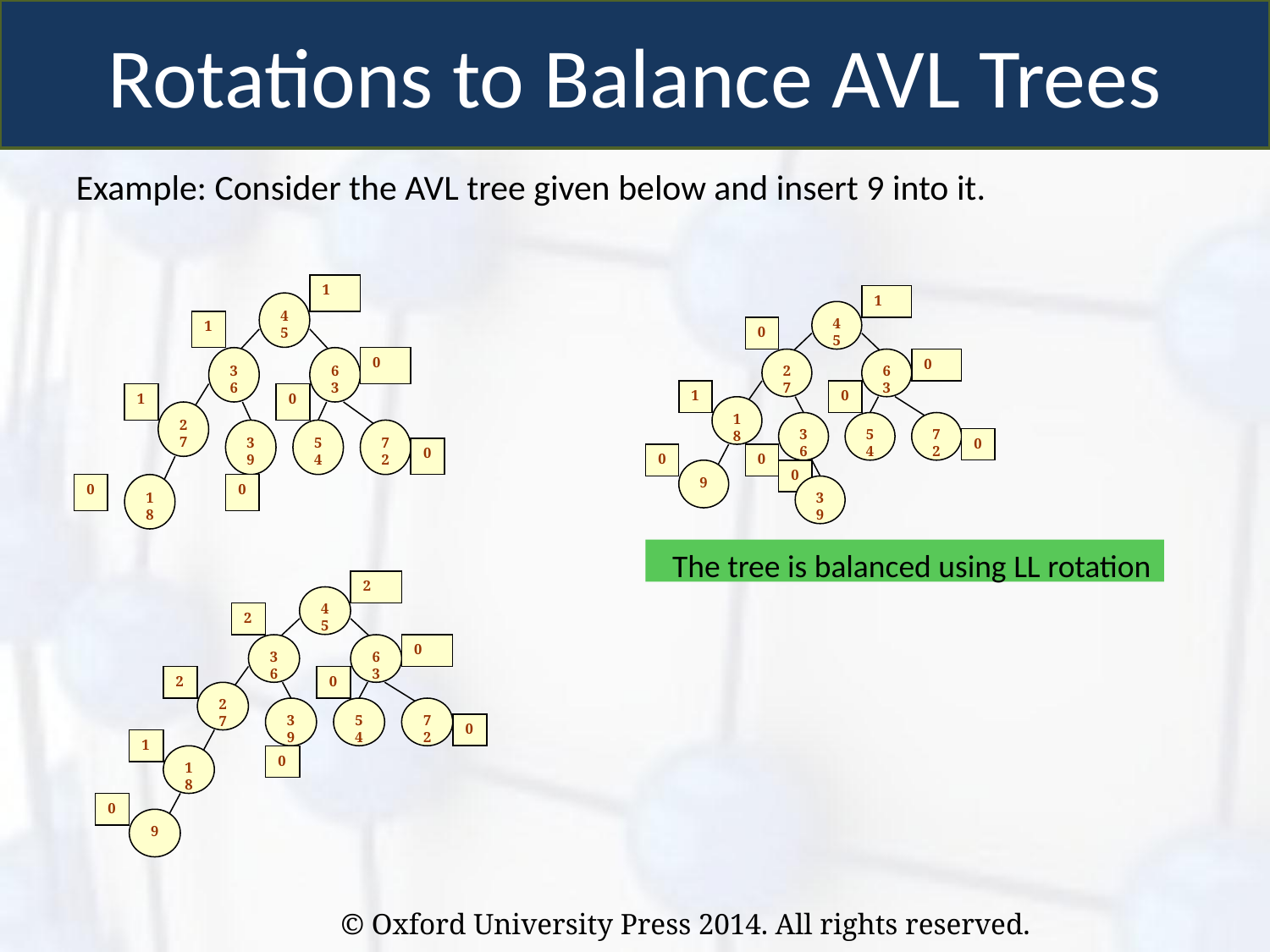

Rotations to Balance AVL Trees
Example: Consider the AVL tree given below and insert 9 into it.
1
45
1

36
63
0
1

0
27

39
54
72
0

0
18
0
1
45
0

27
63
0
1

0
18

36
54
72
0
0

0
9
0

39
The tree is balanced using LL rotation
2
45
2

36
63
0
2

0
27

39
54
72
0
1

18
0
0

9